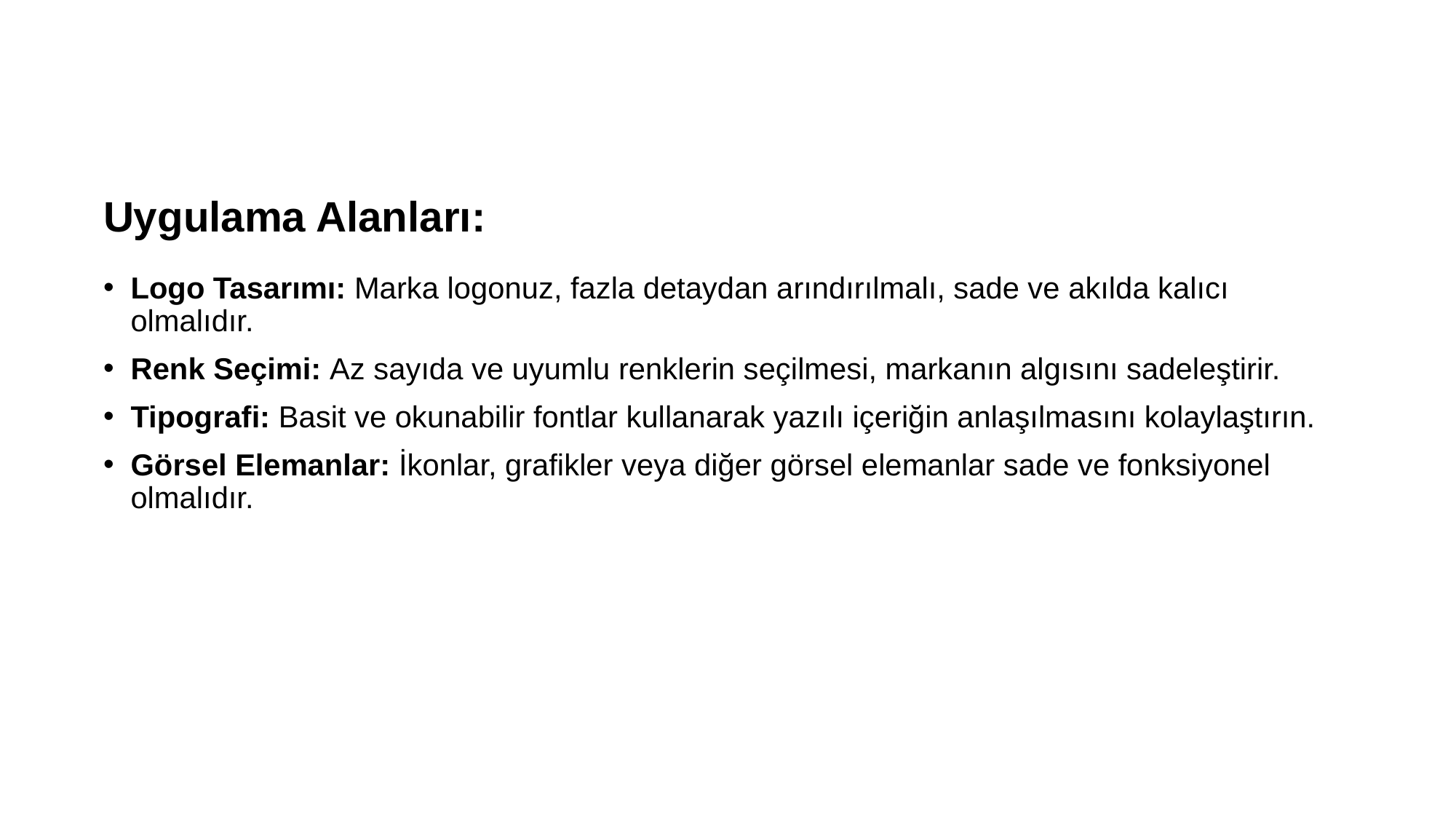

Uygulama Alanları:
Logo Tasarımı: Marka logonuz, fazla detaydan arındırılmalı, sade ve akılda kalıcı olmalıdır.
Renk Seçimi: Az sayıda ve uyumlu renklerin seçilmesi, markanın algısını sadeleştirir.
Tipografi: Basit ve okunabilir fontlar kullanarak yazılı içeriğin anlaşılmasını kolaylaştırın.
Görsel Elemanlar: İkonlar, grafikler veya diğer görsel elemanlar sade ve fonksiyonel olmalıdır.